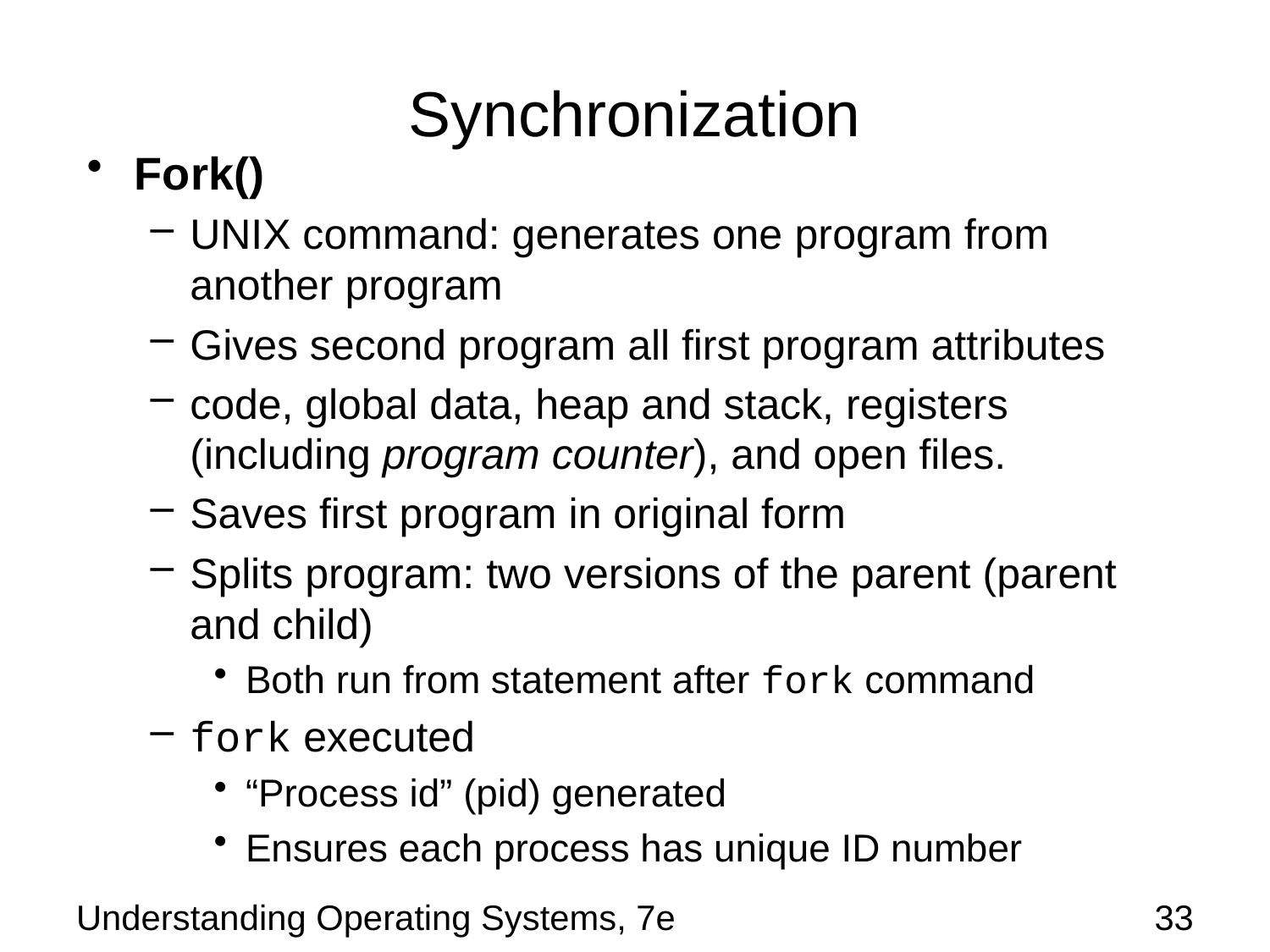

# Synchronization
Fork()
UNIX command: generates one program from another program
Gives second program all first program attributes
code, global data, heap and stack, registers (including program counter), and open files.
Saves first program in original form
Splits program: two versions of the parent (parent and child)
Both run from statement after fork command
fork executed
“Process id” (pid) generated
Ensures each process has unique ID number
Understanding Operating Systems, 7e
33